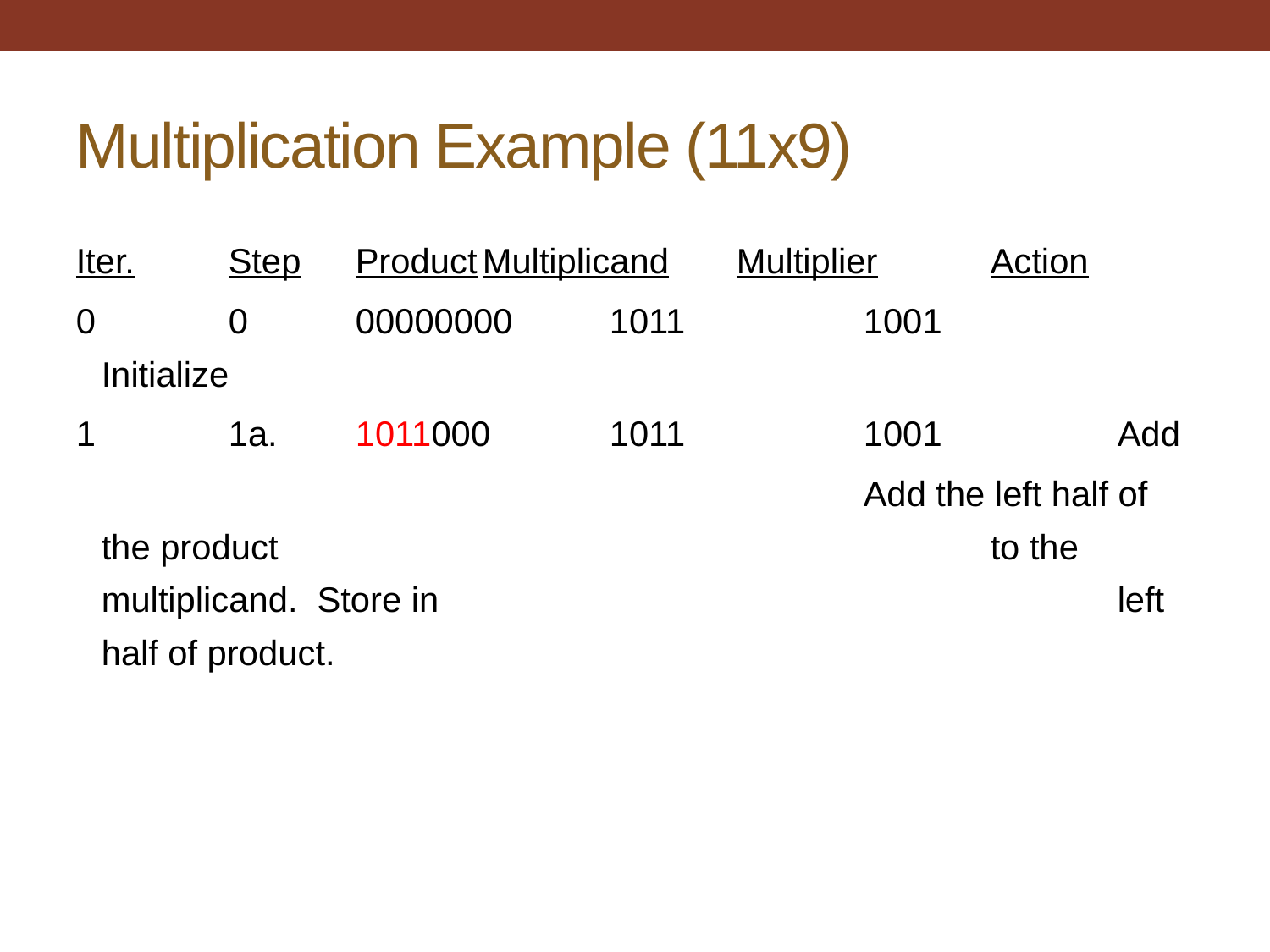

# Multiplication Example (11x9)
Iter.	Step	Product	Multiplicand	Multiplier	Action
0		0	00000000	1011		1001		Initialize
1		1a.	1011000	1011		1001		Add
							Add the left half of the product 						to the multiplicand.  Store in 						left half of product.